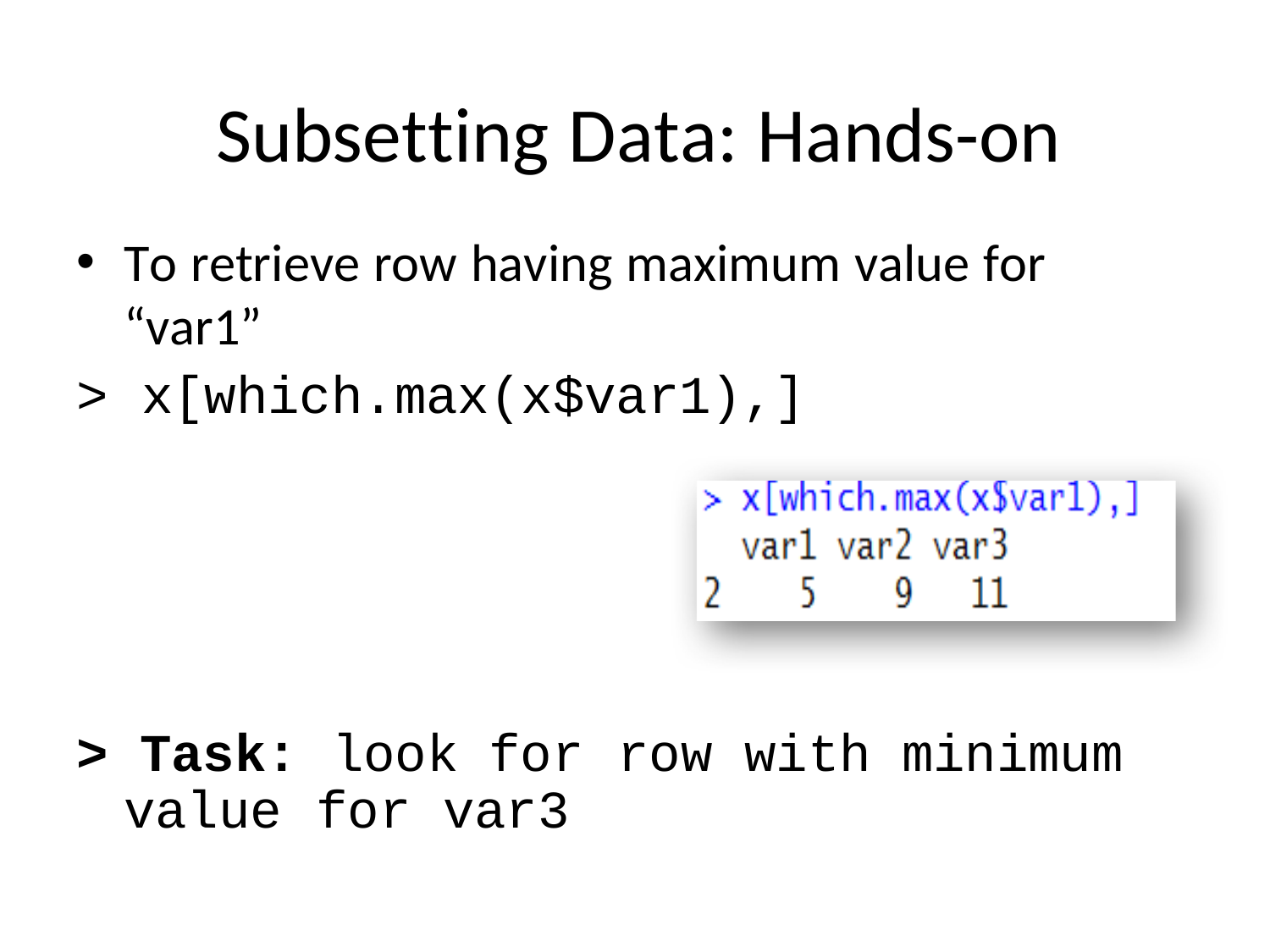

# Subsetting Data: Hands-on
To retrieve row having maximum value for “var1”
>	x[which.max(x$var1),]

>
Task:	look
for	row	with
minimum
value	for	var3